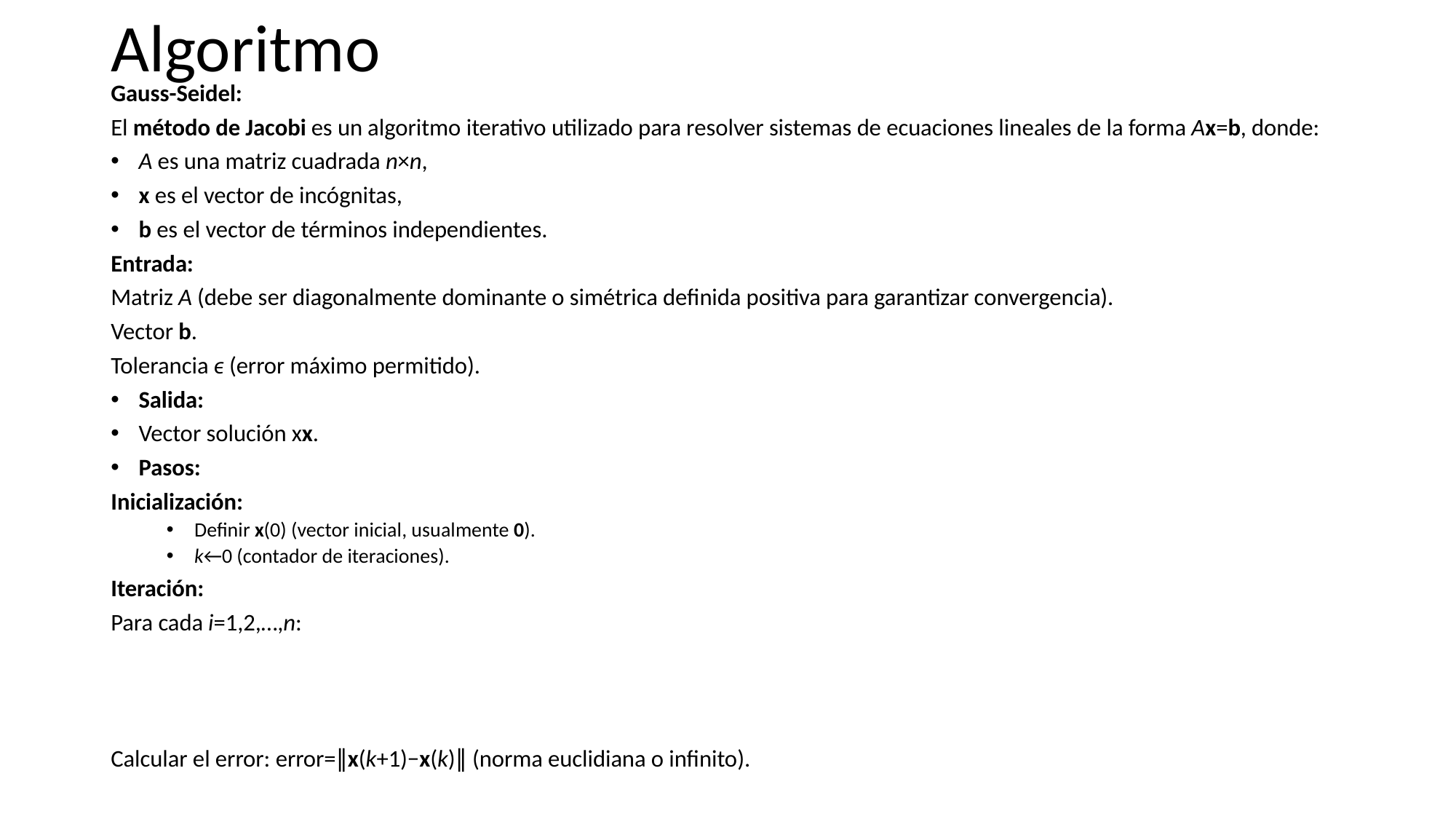

# Algoritmo
Gauss-Seidel:
El método de Jacobi es un algoritmo iterativo utilizado para resolver sistemas de ecuaciones lineales de la forma Ax=b, donde:
A es una matriz cuadrada n×n,
x es el vector de incógnitas,
b es el vector de términos independientes.
Entrada:
Matriz A (debe ser diagonalmente dominante o simétrica definida positiva para garantizar convergencia).
Vector b.
Tolerancia ϵ (error máximo permitido).
Salida:
Vector solución xx.
Pasos:
Inicialización:
Definir x(0) (vector inicial, usualmente 0).
k←0 (contador de iteraciones).
Iteración:
Para cada i=1,2,…,n:

Calcular el error: error=∥x(k+1)−x(k)∥ (norma euclidiana o infinito).